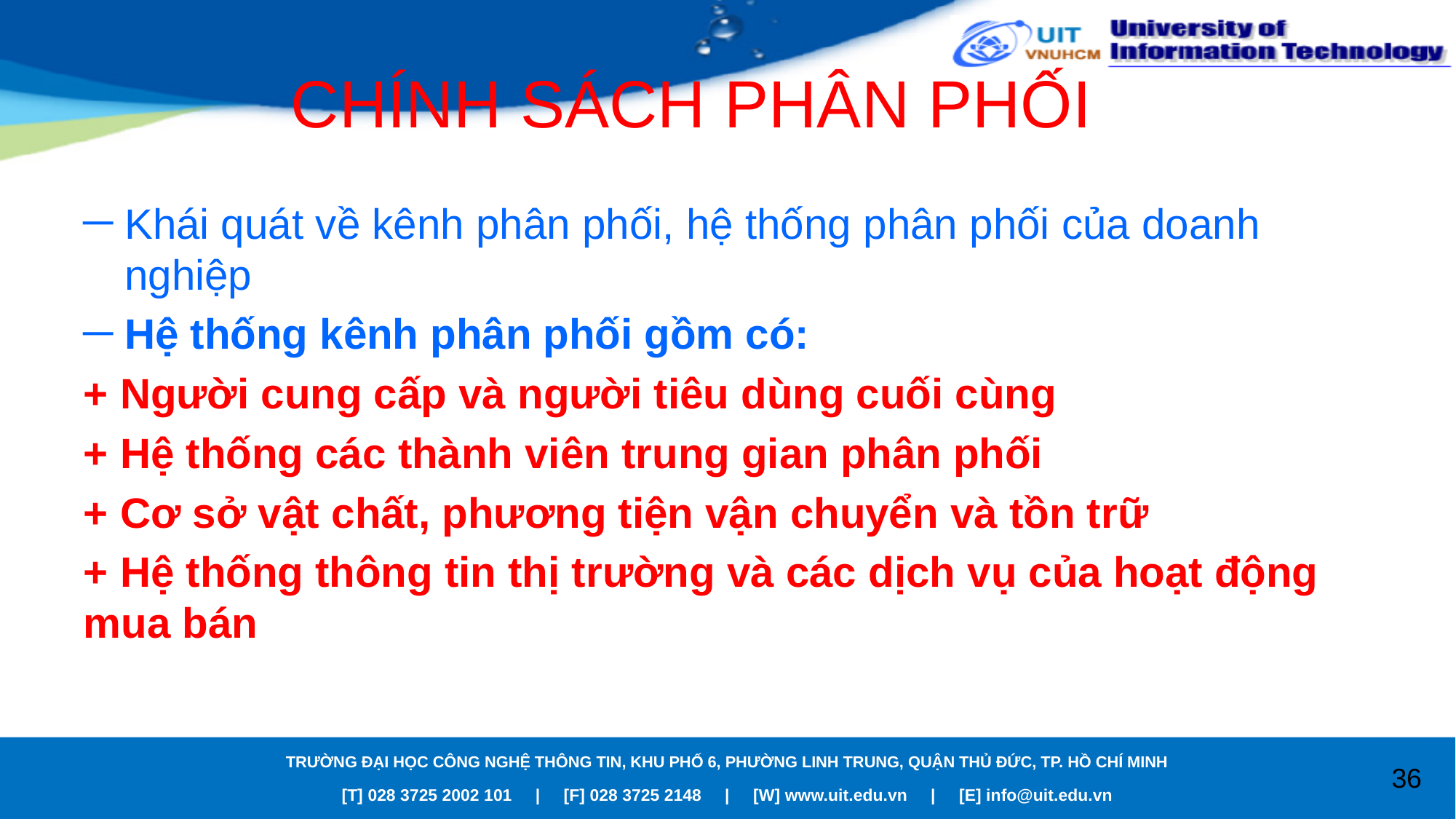

# CHÍNH SÁCH PHÂN PHỐI
Khái quát về kênh phân phối, hệ thống phân phối của doanh nghiệp
Hệ thống kênh phân phối gồm có:
+ Người cung cấp và người tiêu dùng cuối cùng
+ Hệ thống các thành viên trung gian phân phối
+ Cơ sở vật chất, phương tiện vận chuyển và tồn trữ
+ Hệ thống thông tin thị trường và các dịch vụ của hoạt động mua bán